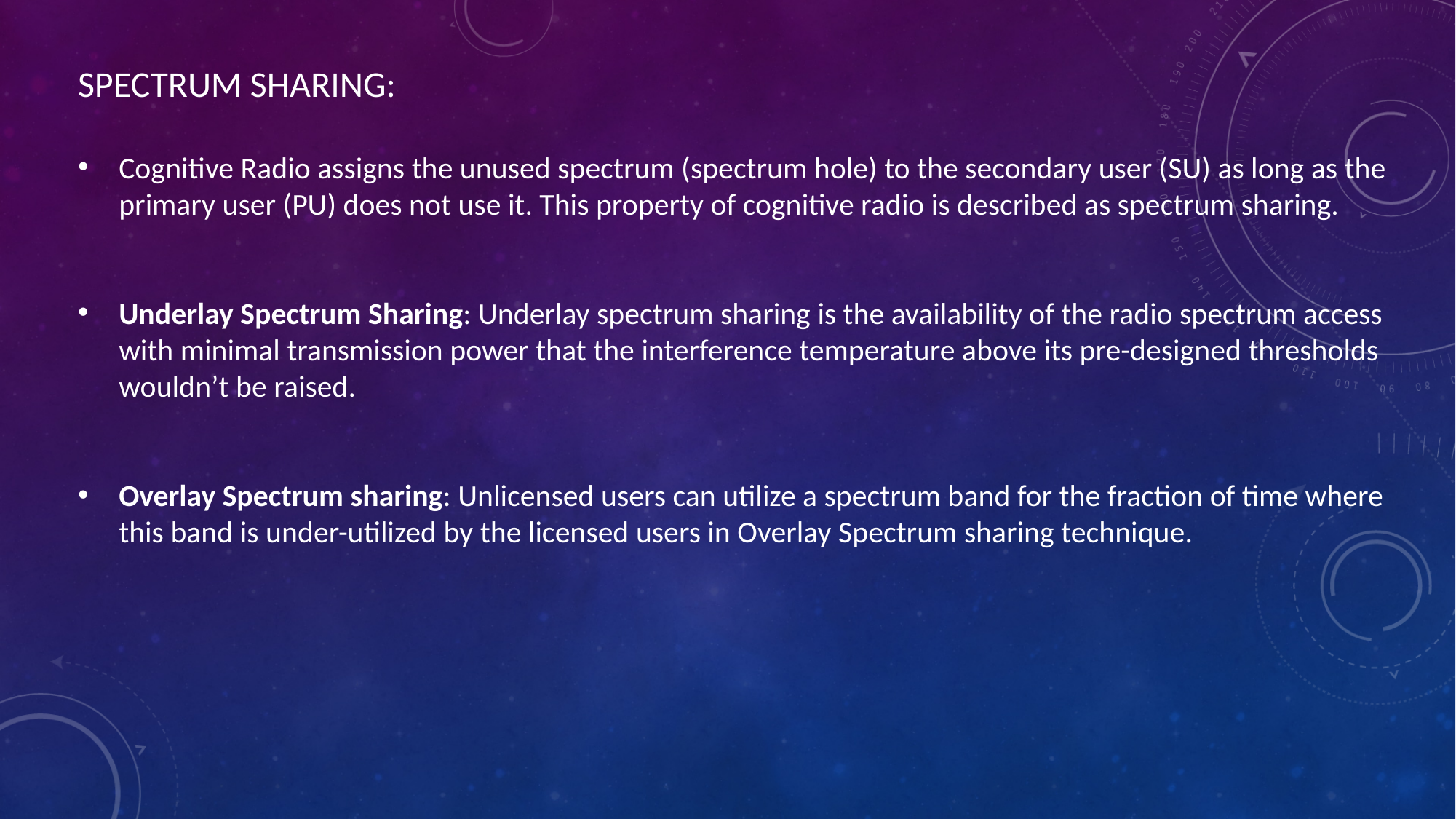

SPECTRUM SHARING:

Cognitive Radio assigns the unused spectrum (spectrum hole) to the secondary user (SU) as long as the primary user (PU) does not use it. This property of cognitive radio is described as spectrum sharing.

Underlay Spectrum Sharing: Underlay spectrum sharing is the availability of the radio spectrum access with minimal transmission power that the interference temperature above its pre-designed thresholds wouldn’t be raised.

Overlay Spectrum sharing: Unlicensed users can utilize a spectrum band for the fraction of time where this band is under-utilized by the licensed users in Overlay Spectrum sharing technique.